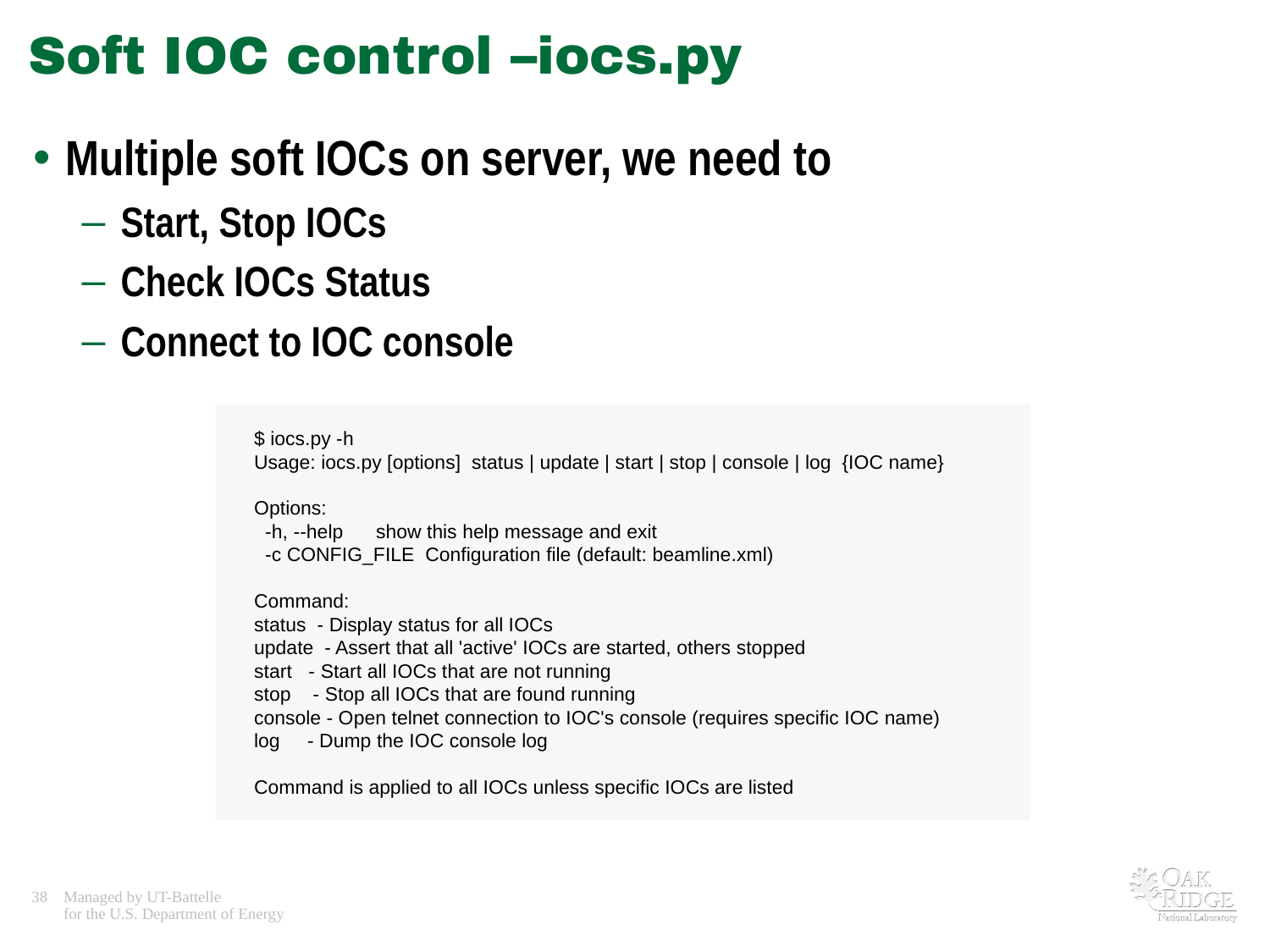

# Soft IOC control –iocs.py
Multiple soft IOCs on server, we need to
Start, Stop IOCs
Check IOCs Status
Connect to IOC console
$ iocs.py -h
Usage: iocs.py [options]  status | update | start | stop | console | log  {IOC name}

Options:
  -h, --help      show this help message and exit
  -c CONFIG_FILE  Configuration file (default: beamline.xml)

Command:
status  - Display status for all IOCs
update  - Assert that all 'active' IOCs are started, others stopped
start   - Start all IOCs that are not running
stop    - Stop all IOCs that are found running
console - Open telnet connection to IOC's console (requires specific IOC name)
log     - Dump the IOC console log

Command is applied to all IOCs unless specific IOCs are listed